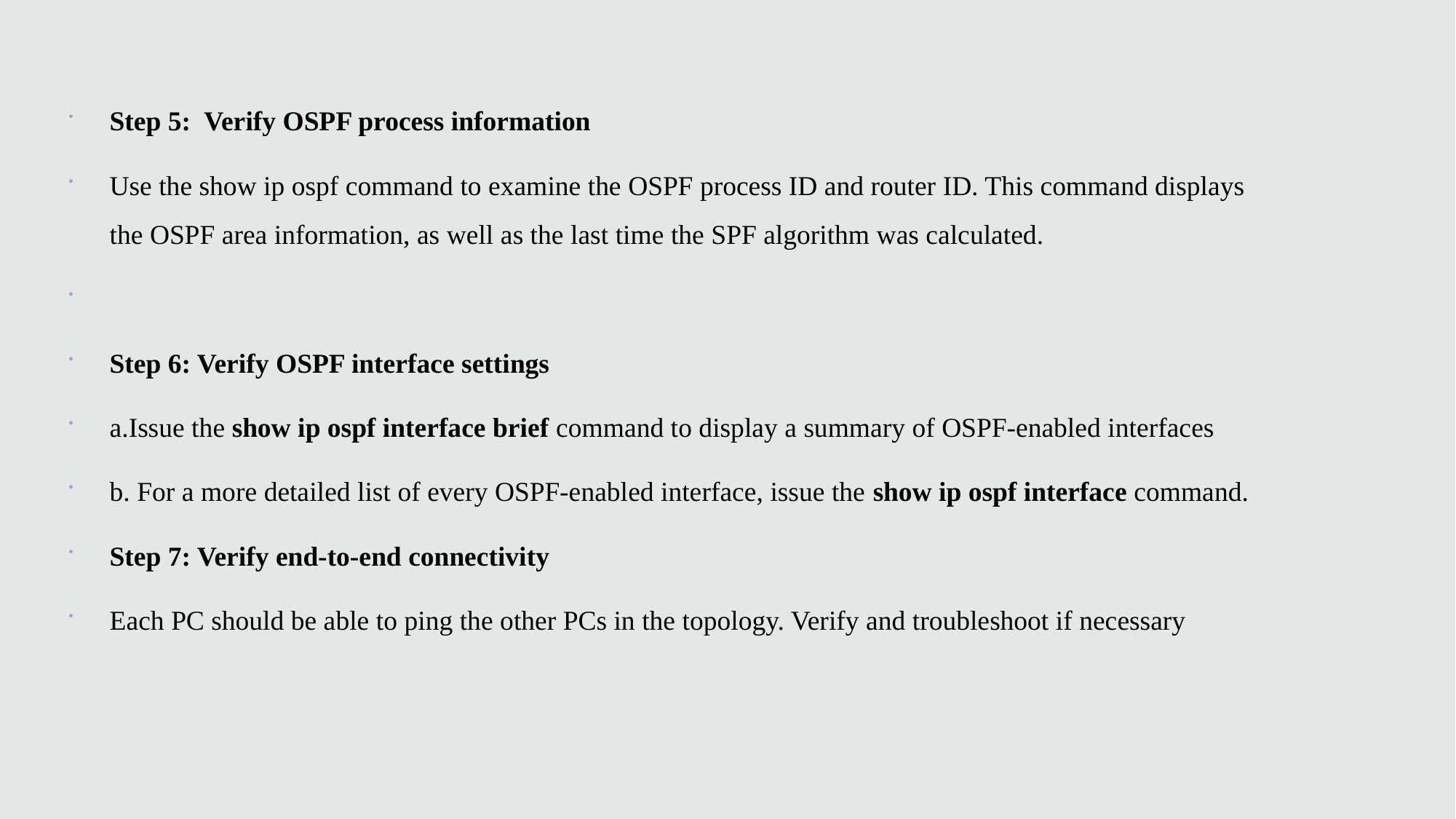

Step 5:  Verify OSPF process information
Use the show ip ospf command to examine the OSPF process ID and router ID. This command displays the OSPF area information, as well as the last time the SPF algorithm was calculated.

Step 6: Verify OSPF interface settings
a.Issue the show ip ospf interface brief command to display a summary of OSPF-enabled interfaces
b. For a more detailed list of every OSPF-enabled interface, issue the show ip ospf interface command.
Step 7: Verify end-to-end connectivity
Each PC should be able to ping the other PCs in the topology. Verify and troubleshoot if necessary